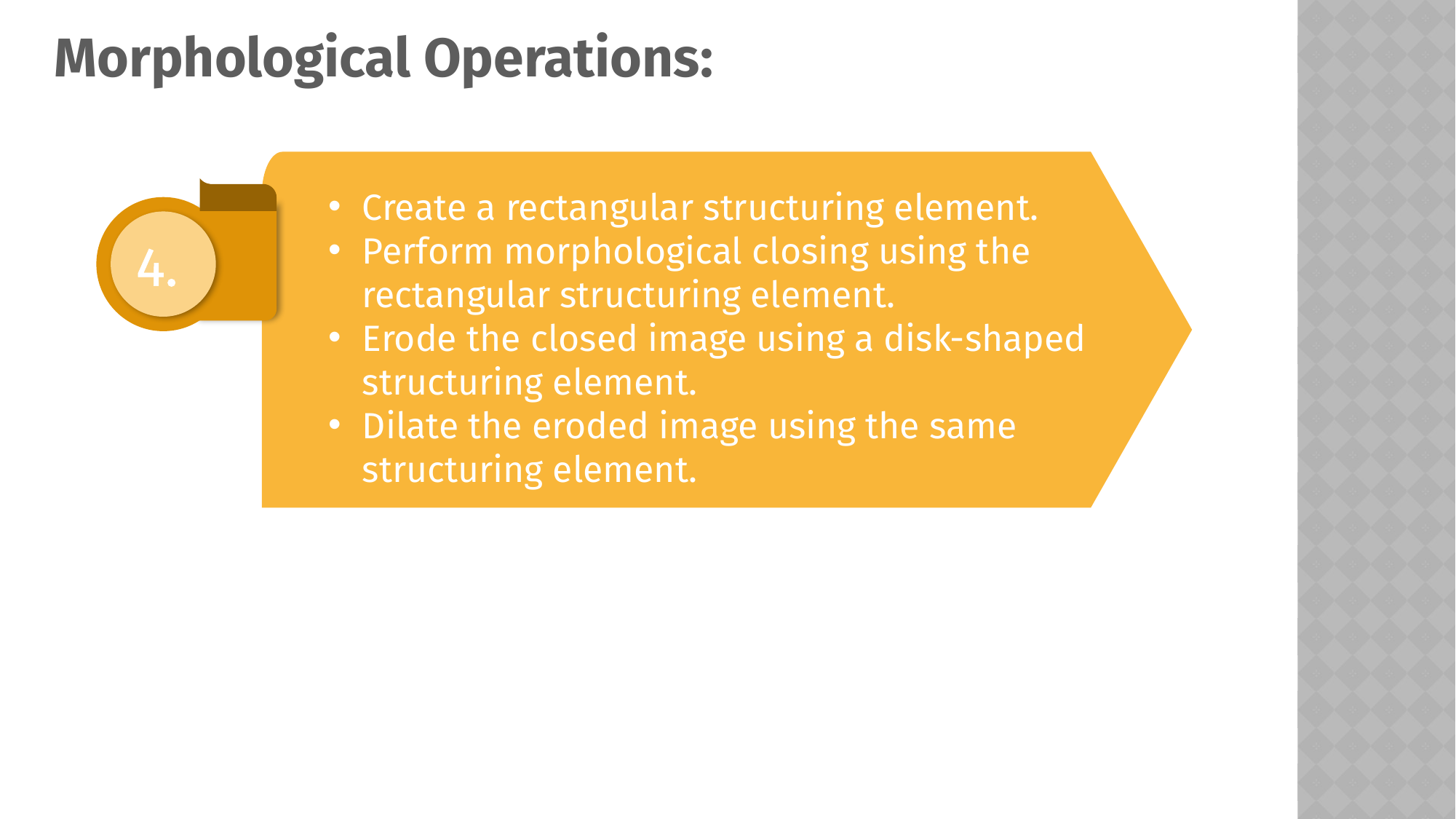

# Morphological Operations:

Create a rectangular structuring element.
Perform morphological closing using the rectangular structuring element.
Erode the closed image using a disk-shaped structuring element.
Dilate the eroded image using the same structuring element.

 4.